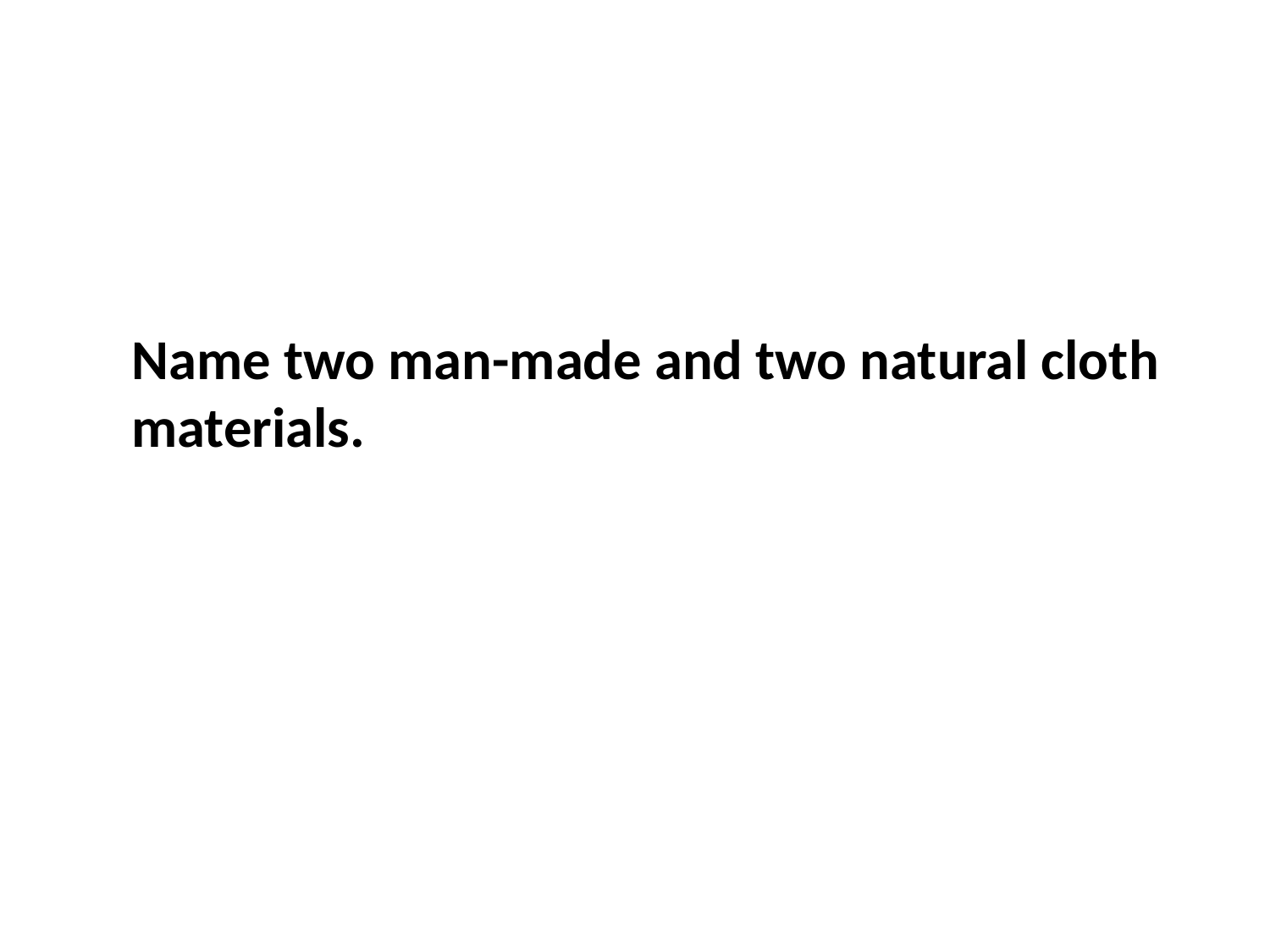

Name two man-made and two natural cloth materials.